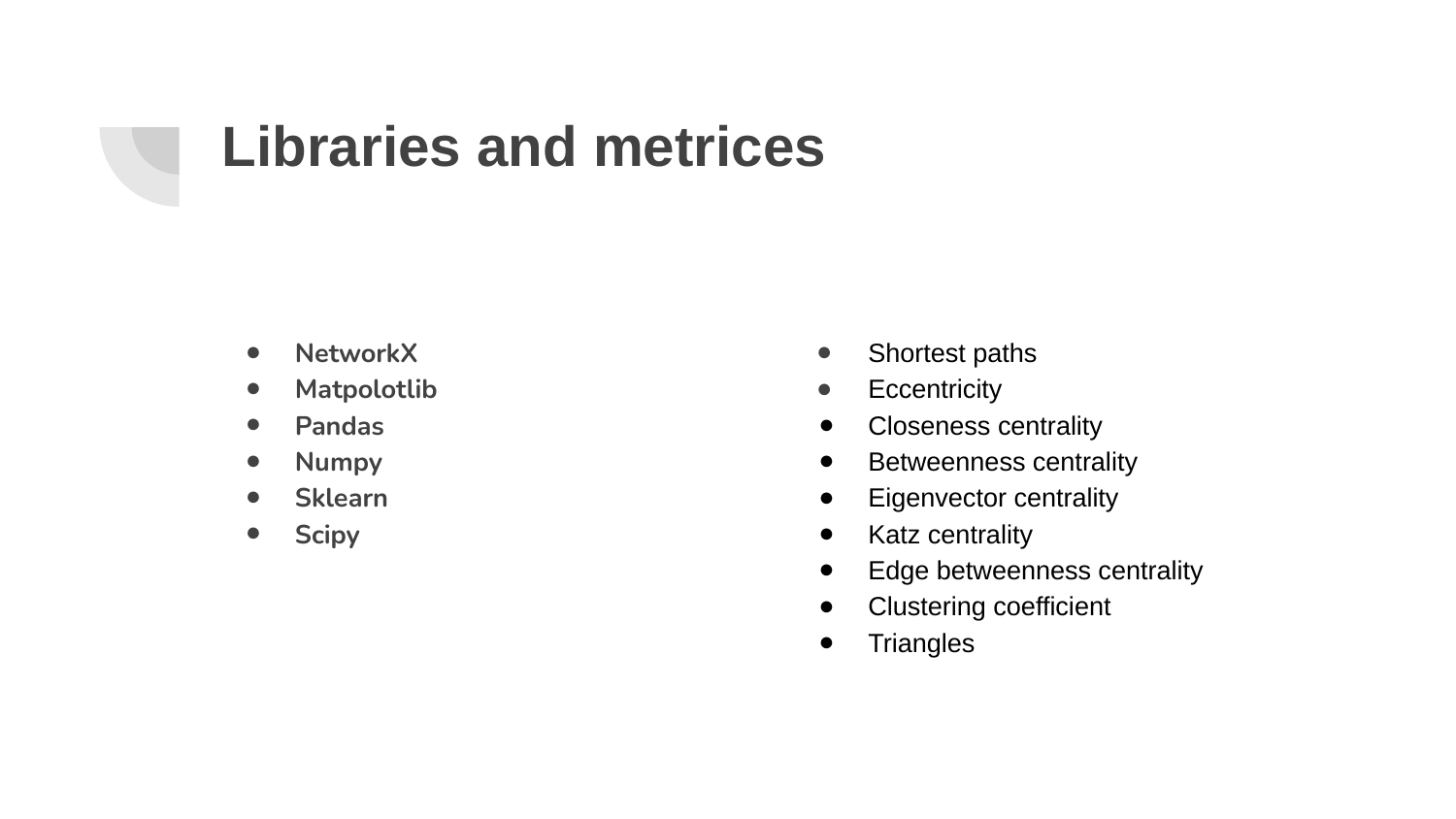

# Libraries and metrices
NetworkX
Matpolotlib
Pandas
Numpy
Sklearn
Scipy
Shortest paths
Eccentricity
Closeness centrality
Betweenness centrality
Eigenvector centrality
Katz centrality
Edge betweenness centrality
Clustering coefficient
Triangles